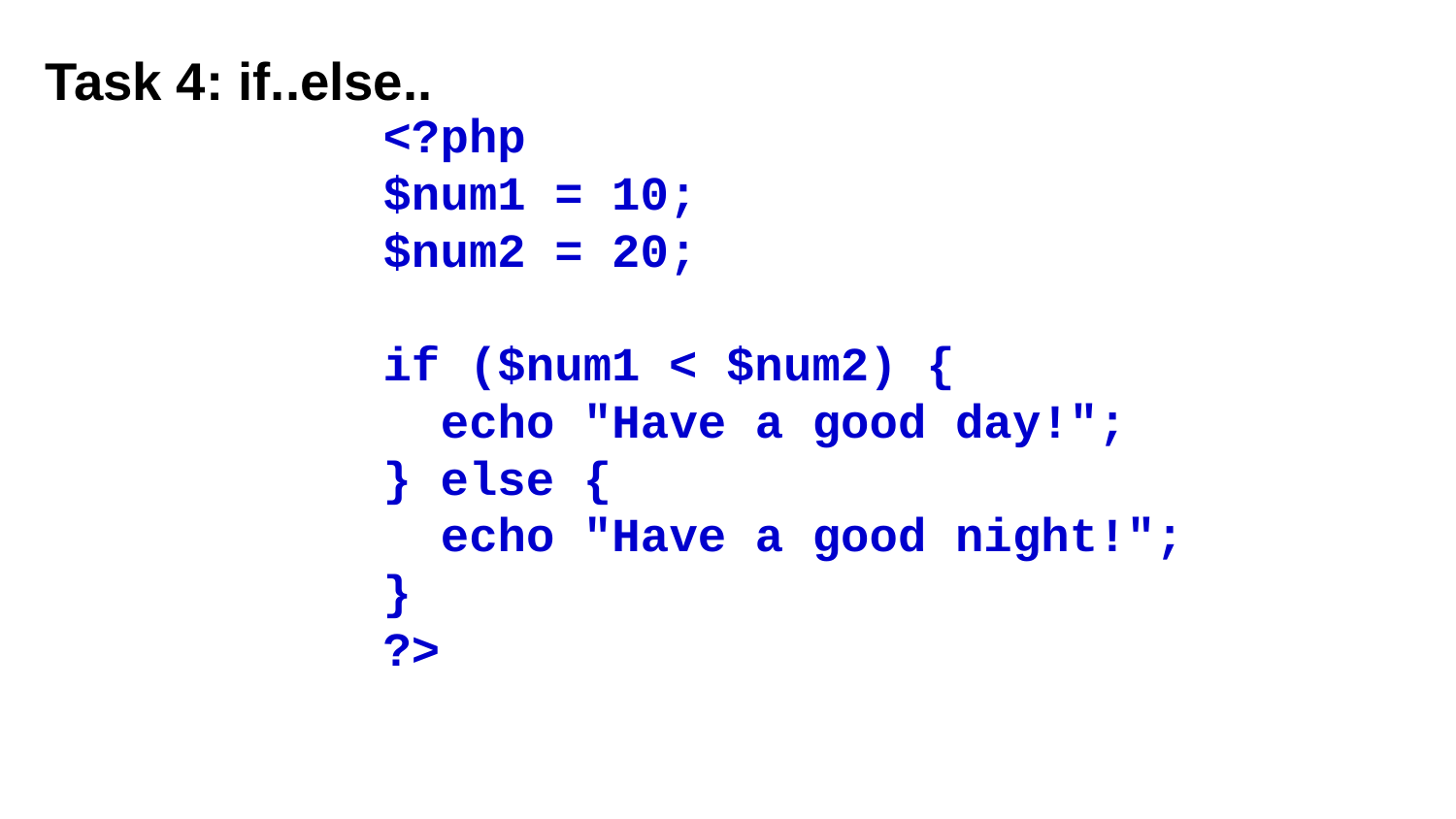

# Task 4: if..else..
<?php
$num1 = 10;
$num2 = 20;

if ($num1 < $num2) {
  echo "Have a good day!";
} else {
  echo "Have a good night!";
}
?>